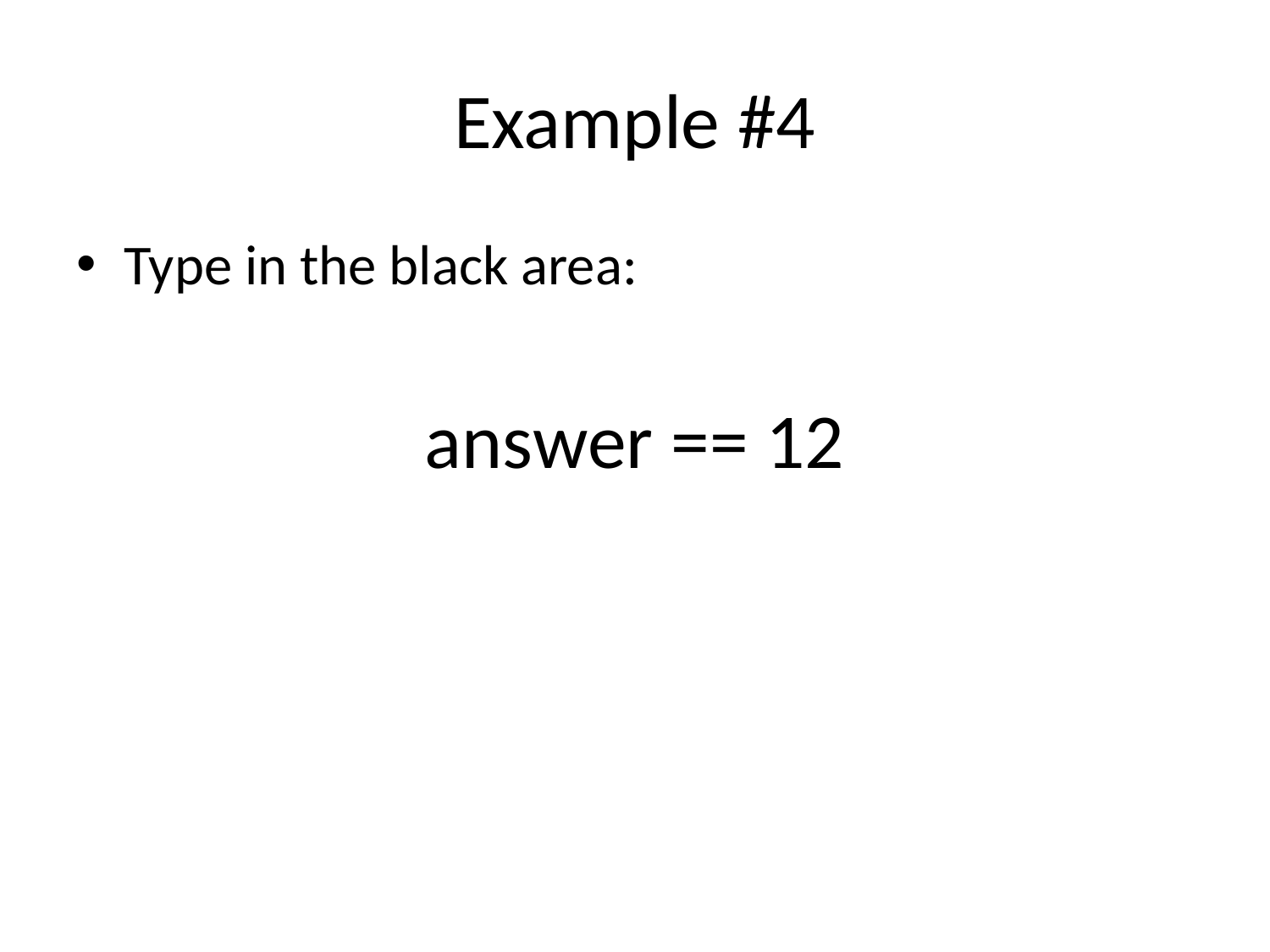

# Example #4
Type in the black area:

answer == 12